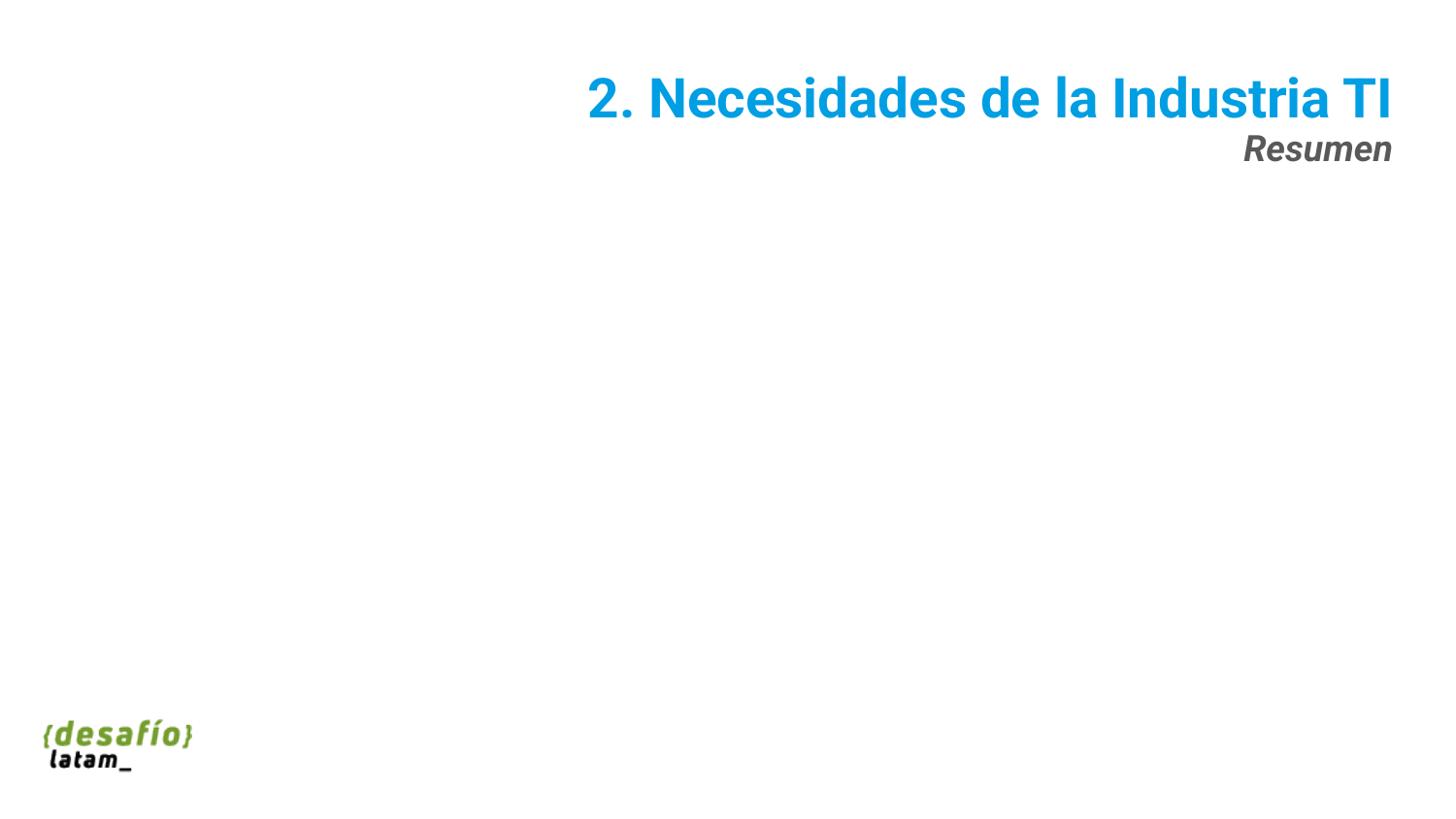

# 2. Necesidades de la Industria TI
Resumen